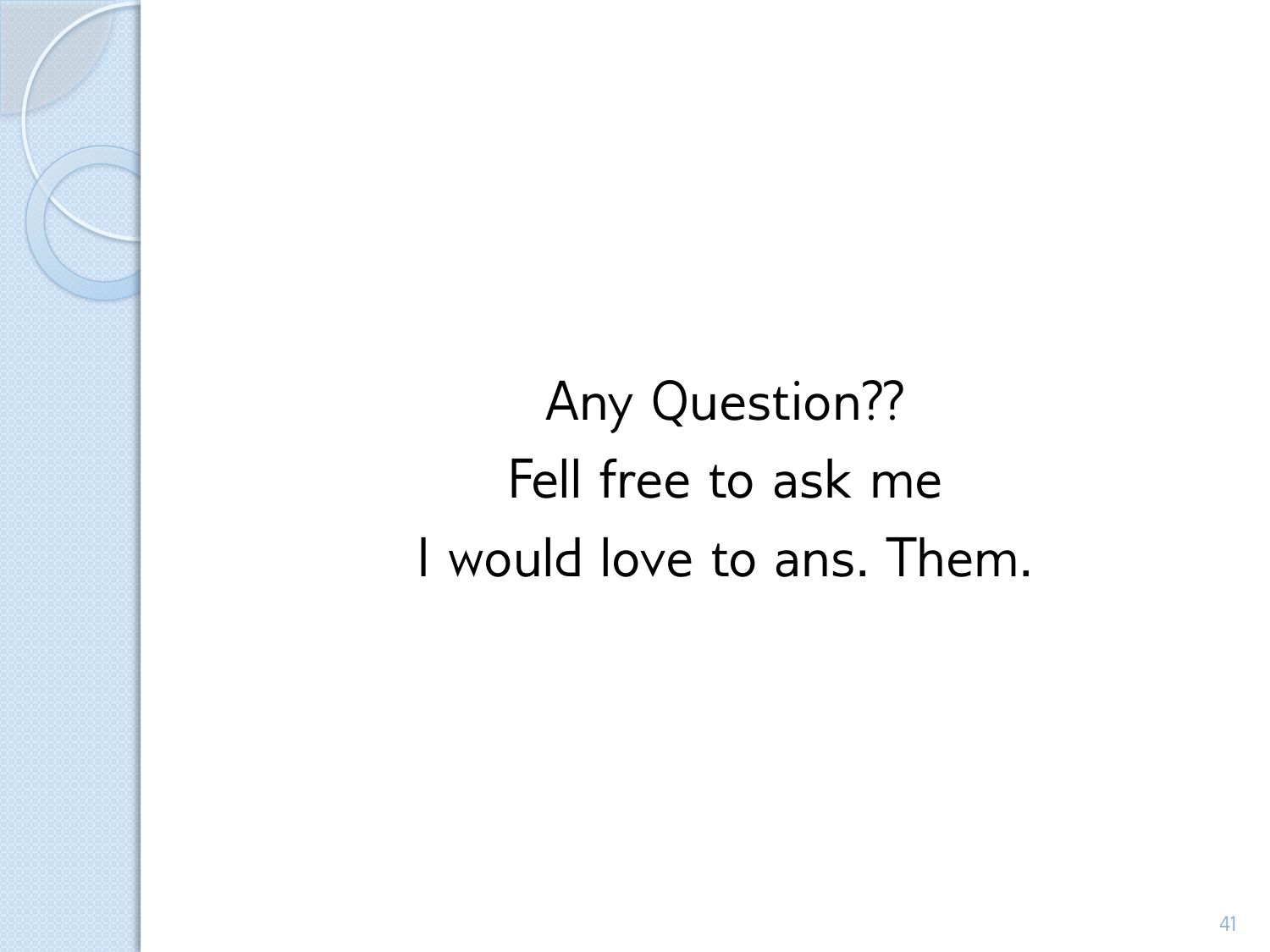

#

Any Question??
Fell free to ask me
I would love to ans. Them.
41